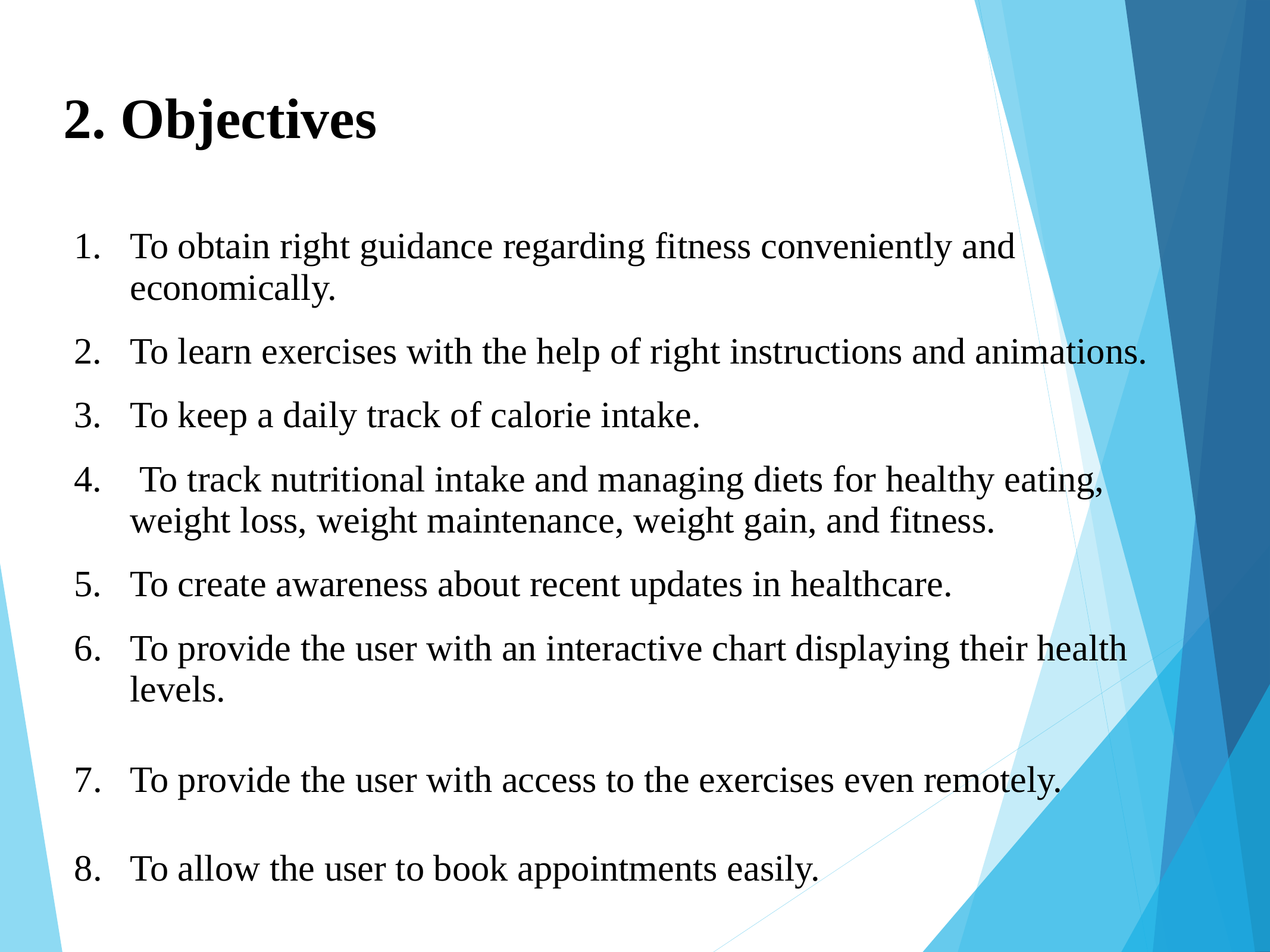

2. Objectives
To obtain right guidance regarding fitness conveniently and economically.
To learn exercises with the help of right instructions and animations.
To keep a daily track of calorie intake.
 To track nutritional intake and managing diets for healthy eating, weight loss, weight maintenance, weight gain, and fitness.
To create awareness about recent updates in healthcare.
To provide the user with an interactive chart displaying their health levels.
To provide the user with access to the exercises even remotely.
To allow the user to book appointments easily.